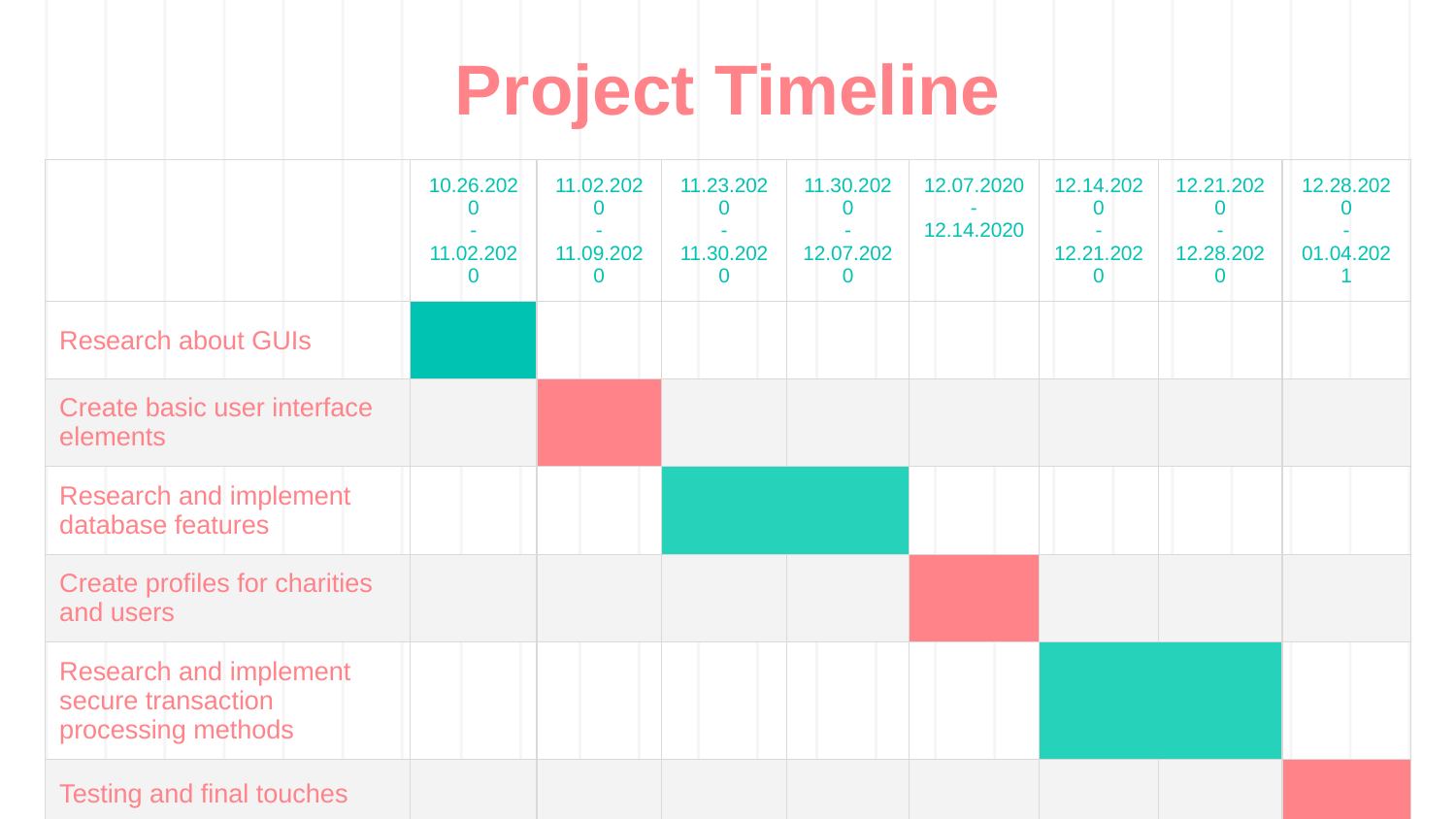

# Project Timeline
|  | 10.26.2020 - 11.02.2020 | 11.02.2020 - 11.09.2020 | 11.23.2020 - 11.30.2020 | 11.30.2020 - 12.07.2020 | 12.07.2020 - 12.14.2020 | 12.14.2020 - 12.21.2020 | 12.21.2020 - 12.28.2020 | 12.28.2020 - 01.04.2021 |
| --- | --- | --- | --- | --- | --- | --- | --- | --- |
| Research about GUIs |  |  |  |  |  |  |  |  |
| Create basic user interface elements |  |  |  |  |  |  |  |  |
| Research and implement database features |  |  |  |  |  |  |  |  |
| Create profiles for charities and users |  |  |  |  |  |  |  |  |
| Research and implement secure transaction processing methods |  |  |  |  |  |  |  |  |
| Testing and final touches |  |  |  |  |  |  |  |  |